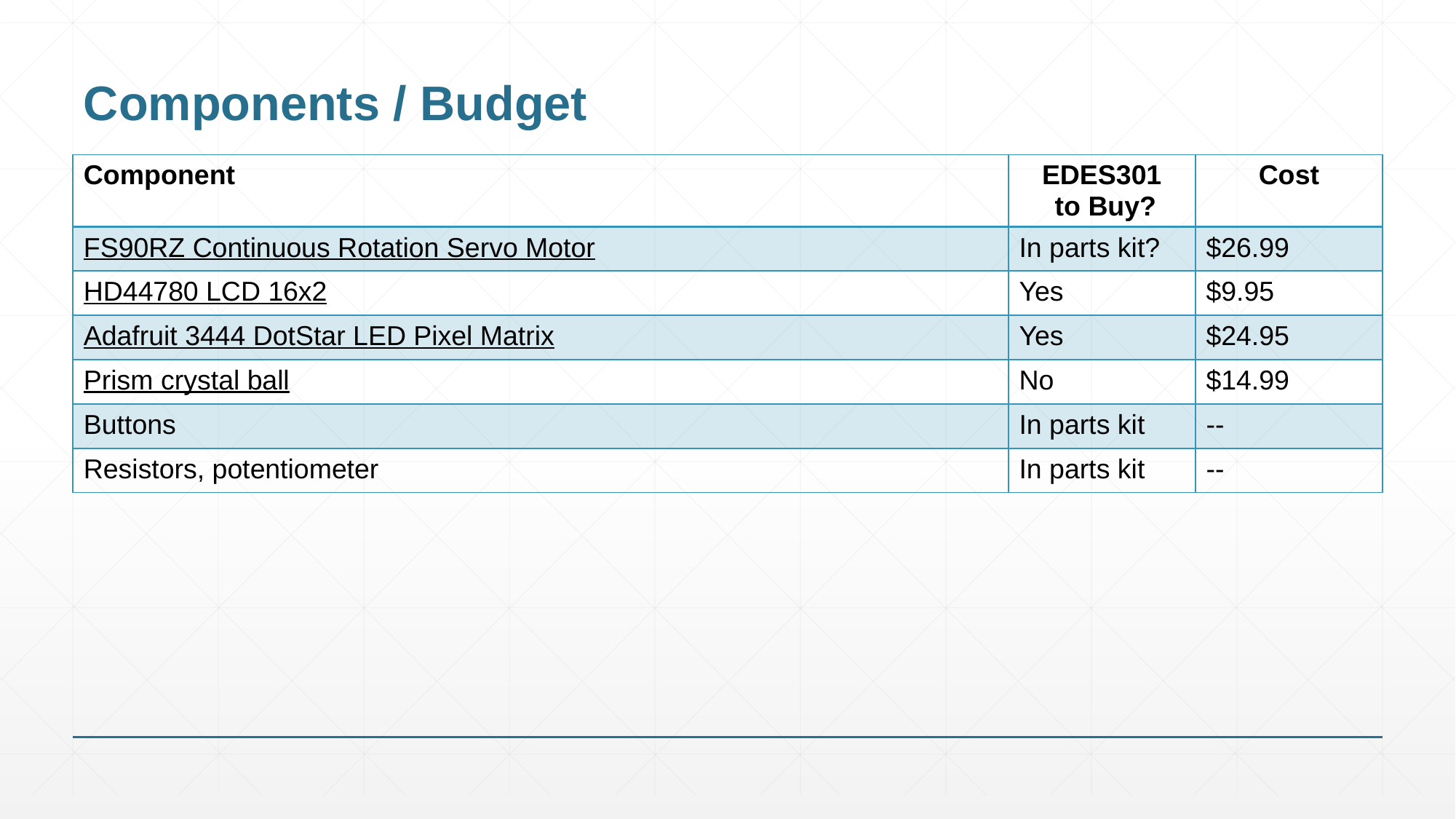

# Components / Budget
| Component | EDES301 to Buy? | Cost |
| --- | --- | --- |
| FS90RZ Continuous Rotation Servo Motor | In parts kit? | $26.99 |
| HD44780 LCD 16x2 | Yes | $9.95 |
| Adafruit 3444 DotStar LED Pixel Matrix | Yes | $24.95 |
| Prism crystal ball | No | $14.99 |
| Buttons | In parts kit | -- |
| Resistors, potentiometer | In parts kit | -- |